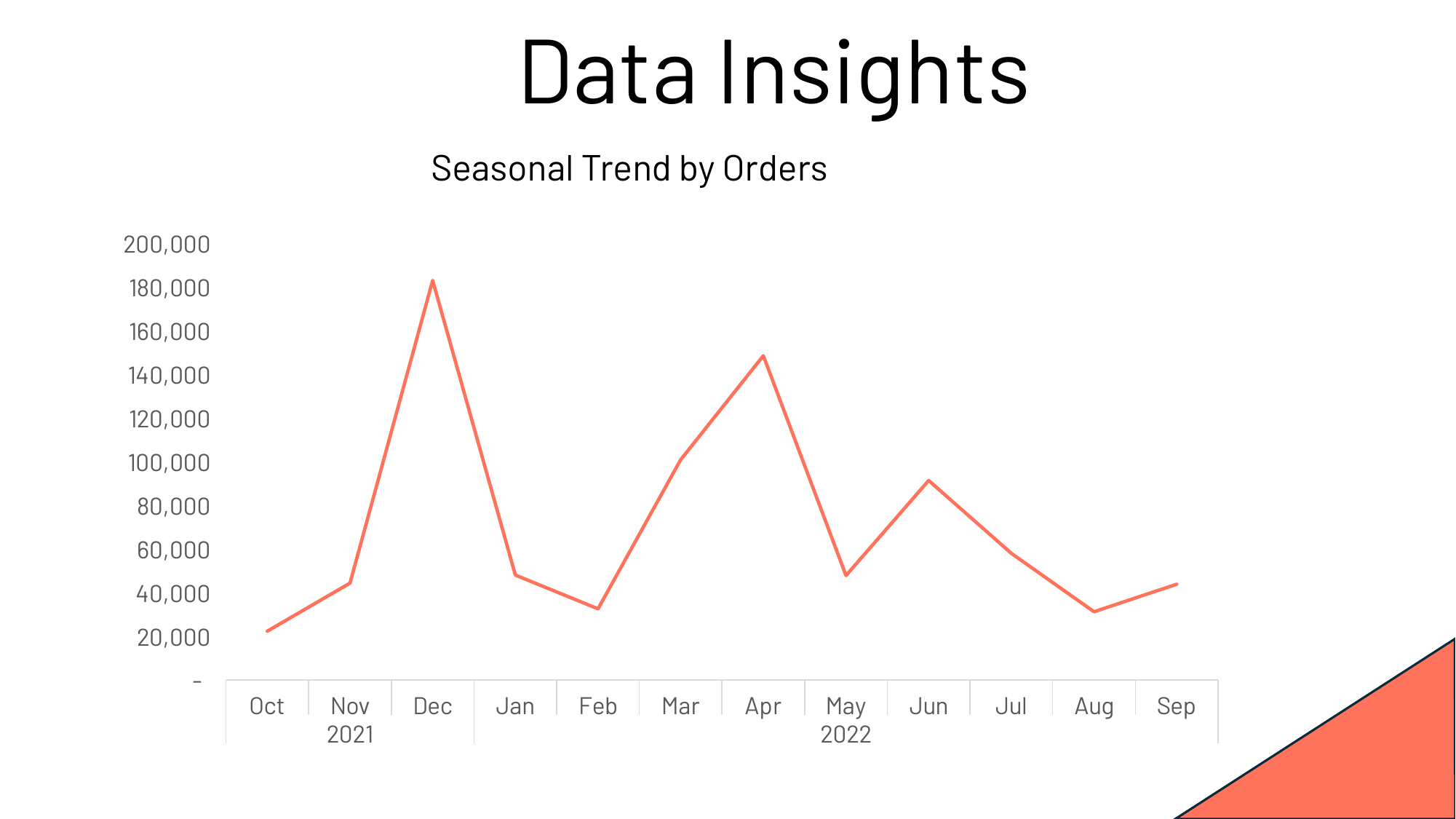

# Data Insights
Seasonal Trend by Orders

### Chart

| Category | Total |
|---|---|
| Oct | 22273.0 |
| Nov | 44299.0 |
| Dec | 183048.0 |
| Jan | 47981.0 |
| Feb | 32519.0 |
| Mar | 100858.0 |
| Apr | 148541.0 |
| May | 47783.0 |
| Jun | 91367.0 |
| Jul | 57942.0 |
| Aug | 31175.0 |
| Sep | 43791.0 |